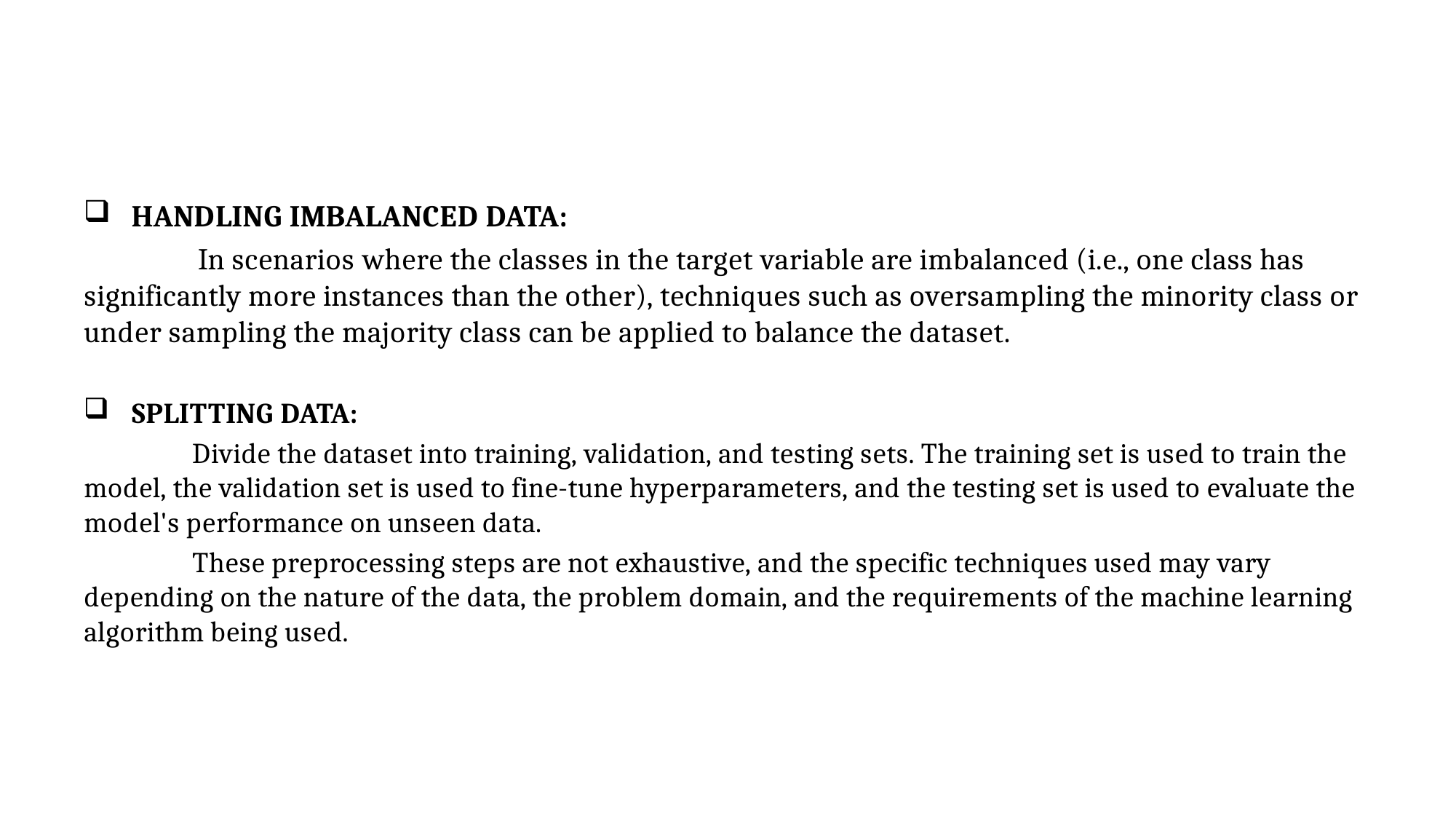

#
 HANDLING IMBALANCED DATA:
                 In scenarios where the classes in the target variable are imbalanced (i.e., one class has significantly more instances than the other), techniques such as oversampling the minority class or under sampling the majority class can be applied to balance the dataset.

 SPLITTING DATA:
                 Divide the dataset into training, validation, and testing sets. The training set is used to train the model, the validation set is used to fine-tune hyperparameters, and the testing set is used to evaluate the model's performance on unseen data.
                 These preprocessing steps are not exhaustive, and the specific techniques used may vary depending on the nature of the data, the problem domain, and the requirements of the machine learning algorithm being used.